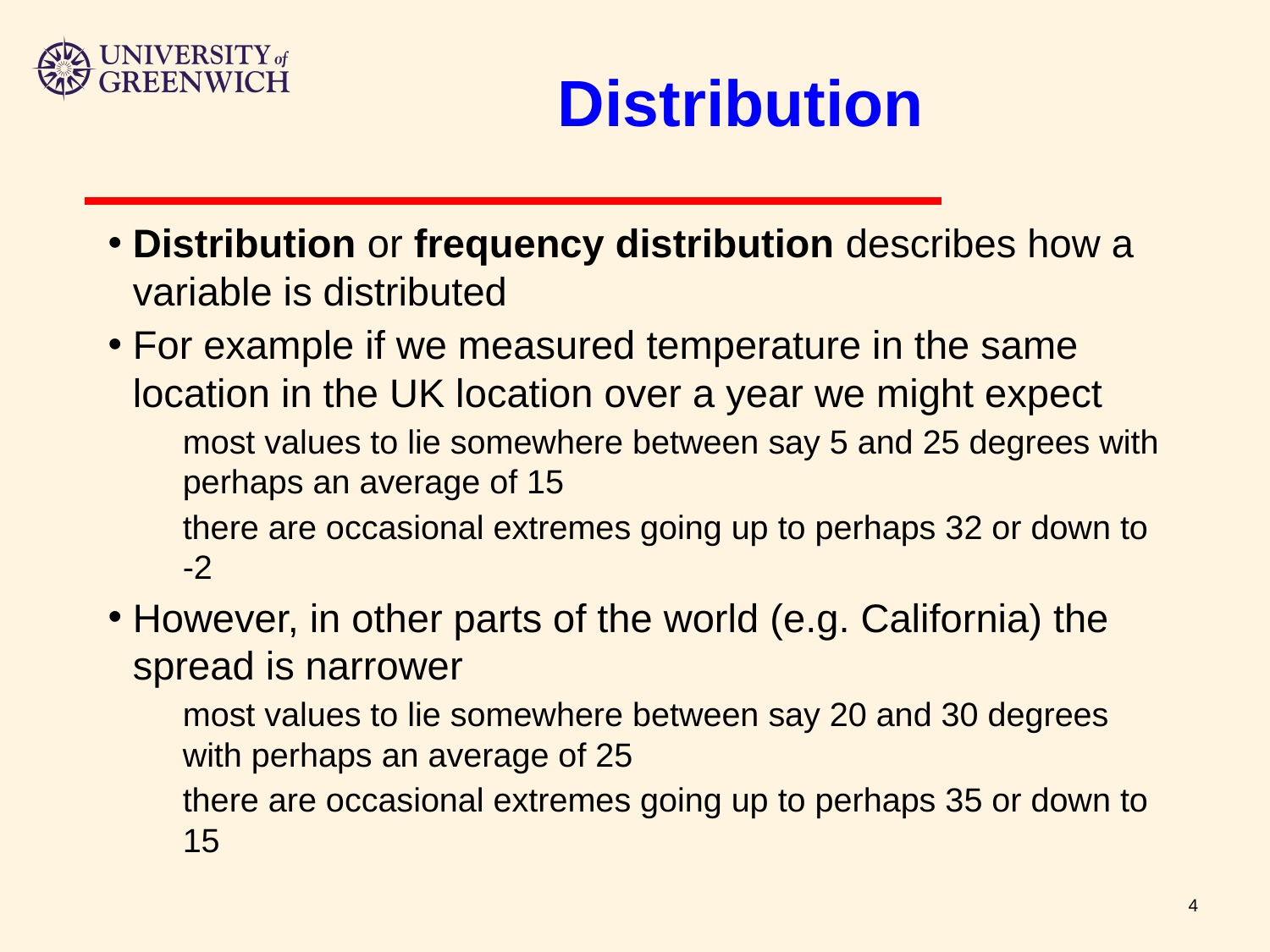

# Distribution
Distribution or frequency distribution describes how a variable is distributed
For example if we measured temperature in the same location in the UK location over a year we might expect
most values to lie somewhere between say 5 and 25 degrees with perhaps an average of 15
there are occasional extremes going up to perhaps 32 or down to -2
However, in other parts of the world (e.g. California) the spread is narrower
most values to lie somewhere between say 20 and 30 degrees with perhaps an average of 25
there are occasional extremes going up to perhaps 35 or down to 15

4